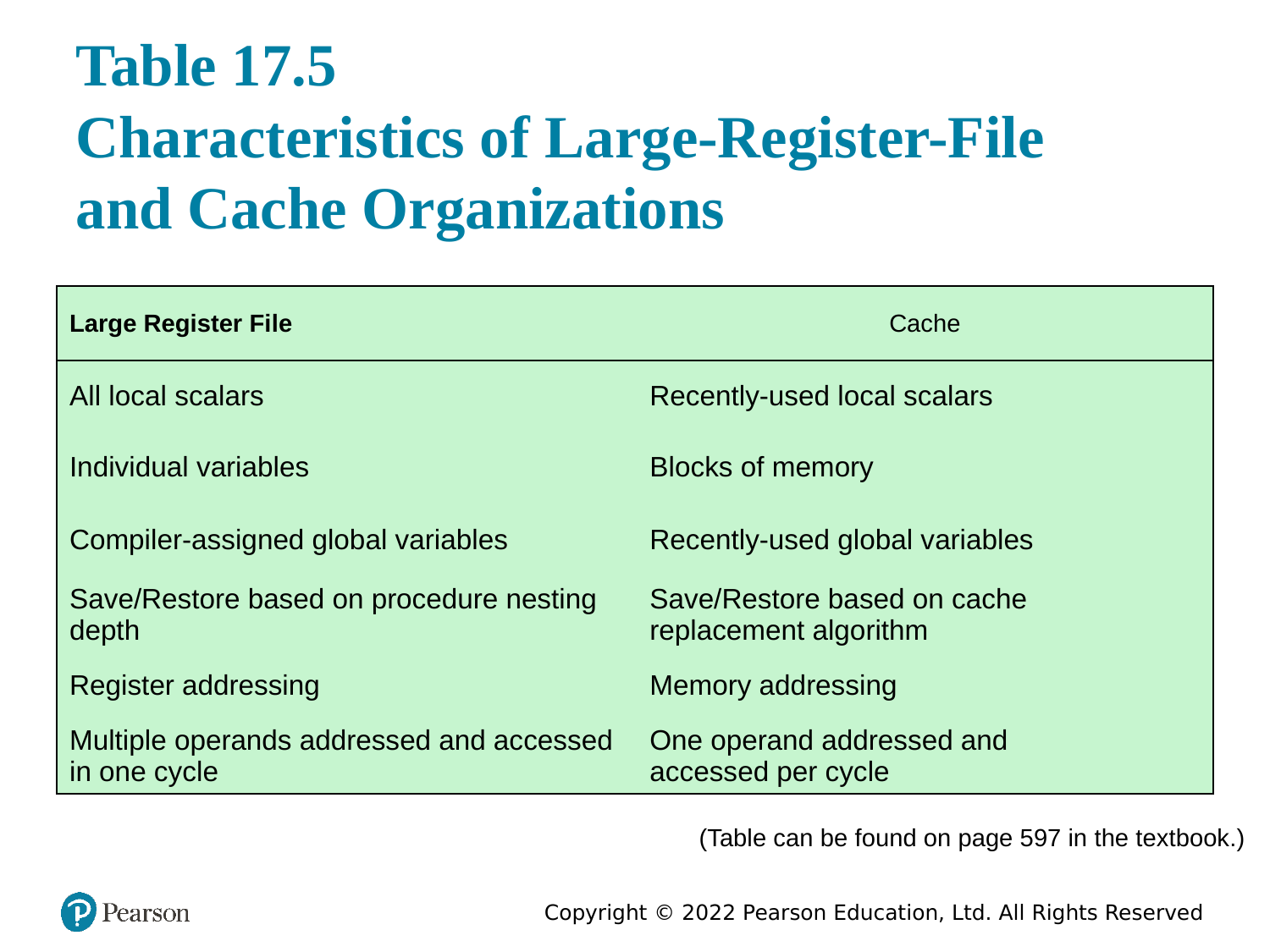

# Table 17.5   Characteristics of Large-Register-File and Cache Organizations
| Large Register File | Cache |
| --- | --- |
| All local scalars | Recently-used local scalars |
| Individual variables | Blocks of memory |
| Compiler-assigned global variables | Recently-used global variables |
| Save/Restore based on procedure nesting depth | Save/Restore based on cache replacement algorithm |
| Register addressing | Memory addressing |
| Multiple operands addressed and accessed in one cycle | One operand addressed and accessed per cycle |
(Table can be found on page 597 in the textbook.)